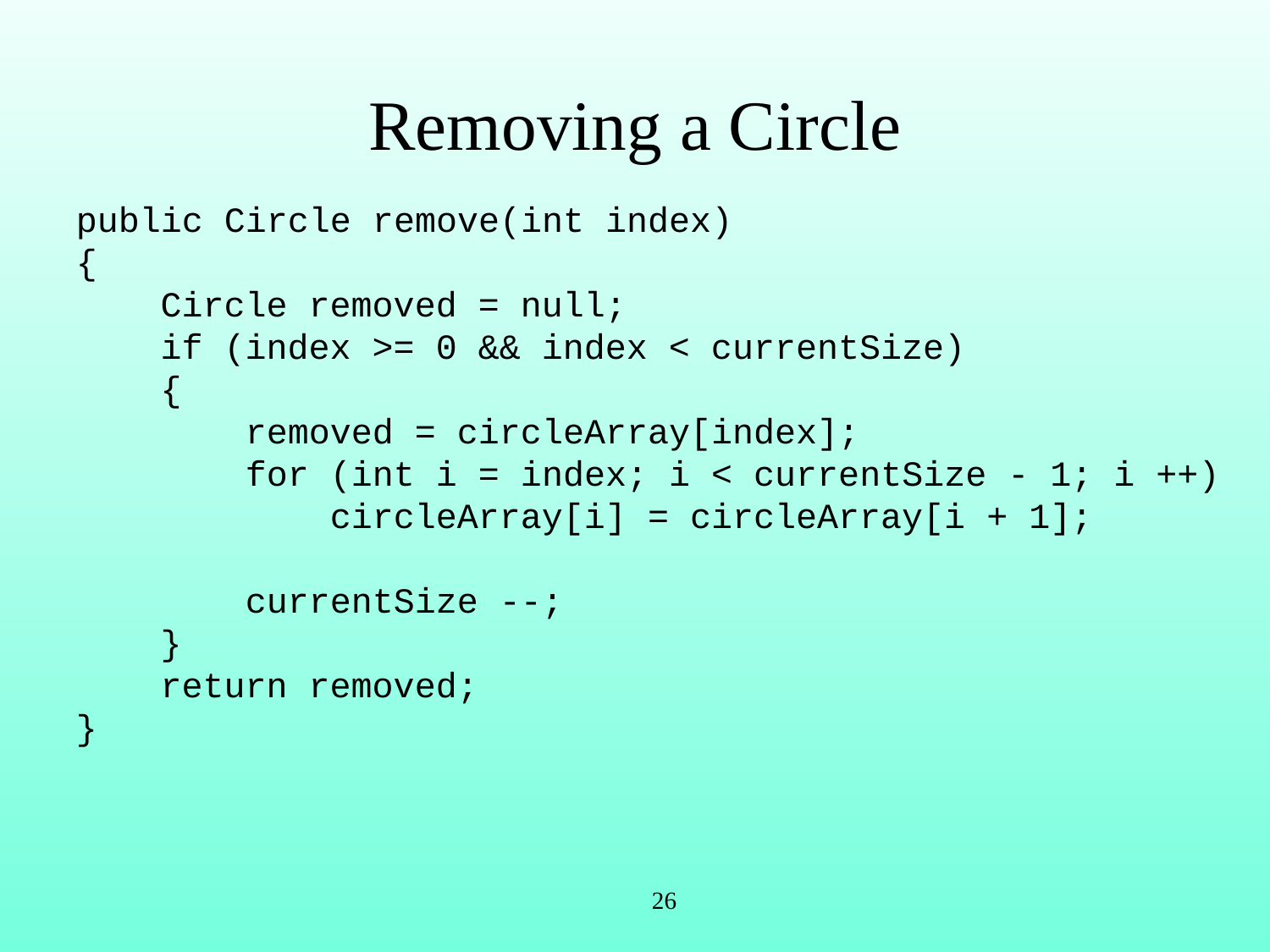

# Removing a Circle
public Circle remove(int index)
{
    Circle removed = null;
    if (index >= 0 && index < currentSize)
    {
        removed = circleArray[index];
        for (int i = index; i < currentSize - 1; i ++)
            circleArray[i] = circleArray[i + 1];

        currentSize --;
    }
    return removed;
}
26